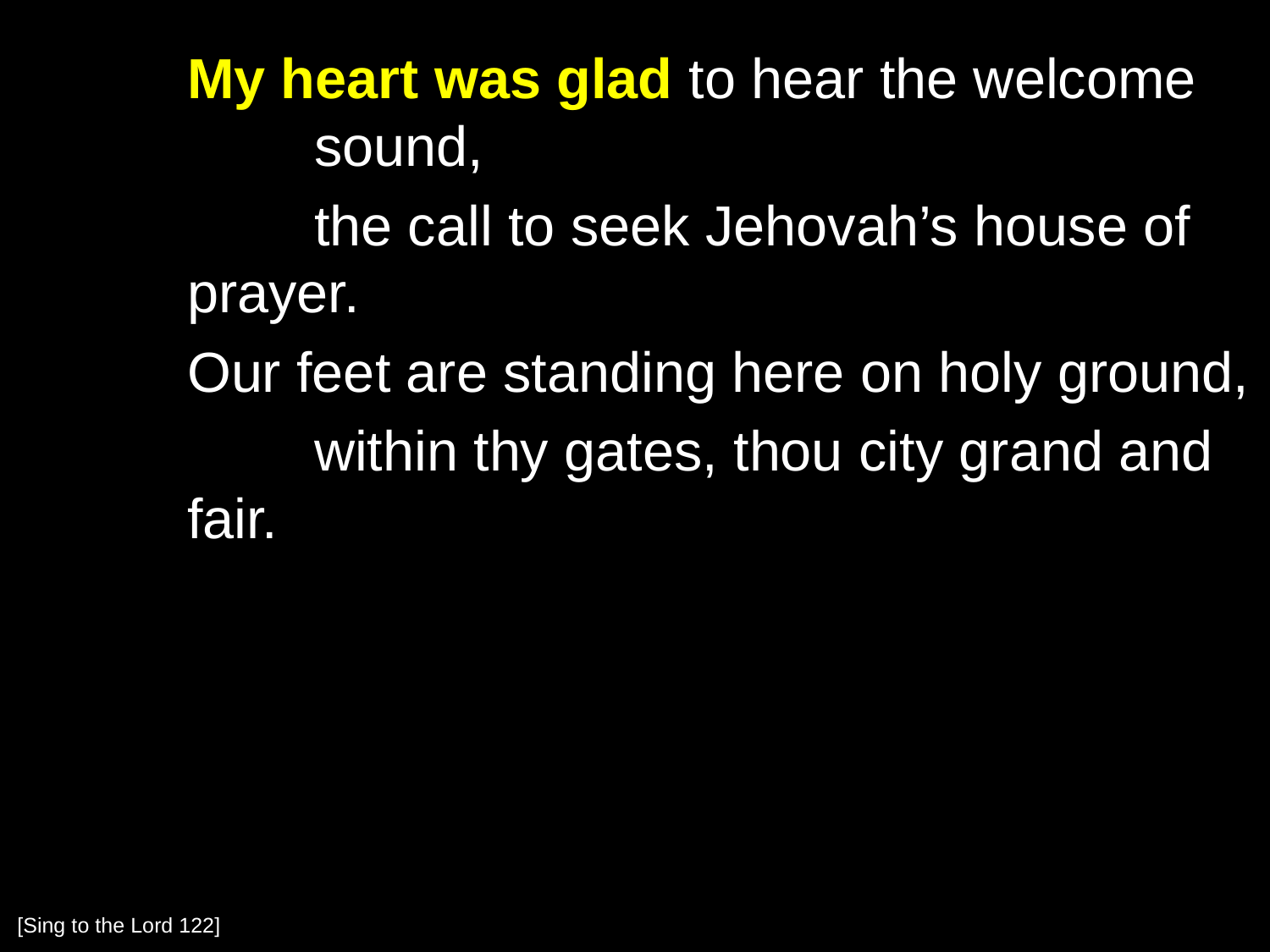

My heart was glad to hear the welcome 	sound,
		the call to seek Jehovah’s house of prayer.
	Our feet are standing here on holy ground,
		within thy gates, thou city grand and fair.
[Sing to the Lord 122]